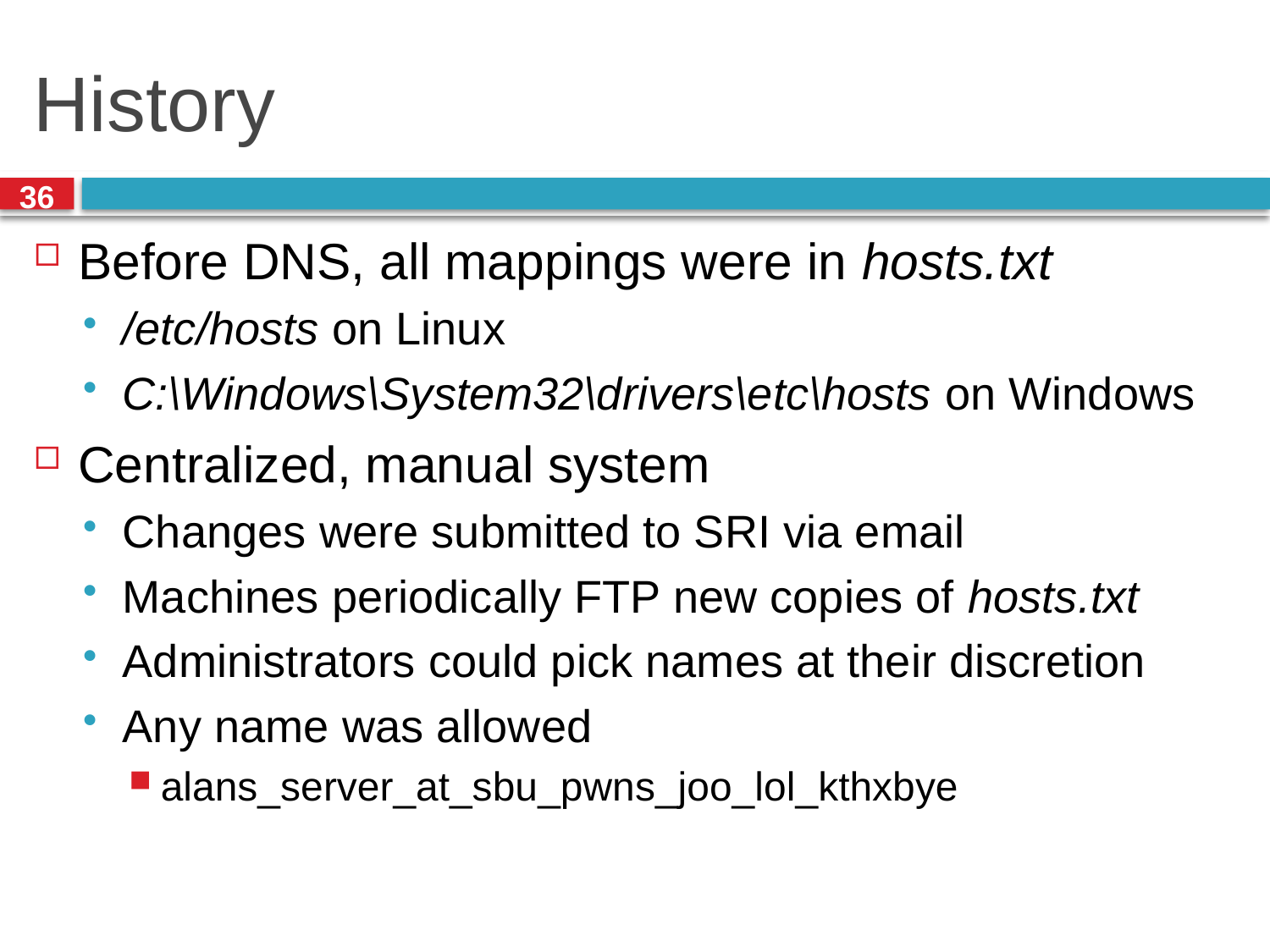

# History
36
Before DNS, all mappings were in hosts.txt
/etc/hosts on Linux
C:\Windows\System32\drivers\etc\hosts on Windows
Centralized, manual system
Changes were submitted to SRI via email
Machines periodically FTP new copies of hosts.txt
Administrators could pick names at their discretion
Any name was allowed
alans_server_at_sbu_pwns_joo_lol_kthxbye